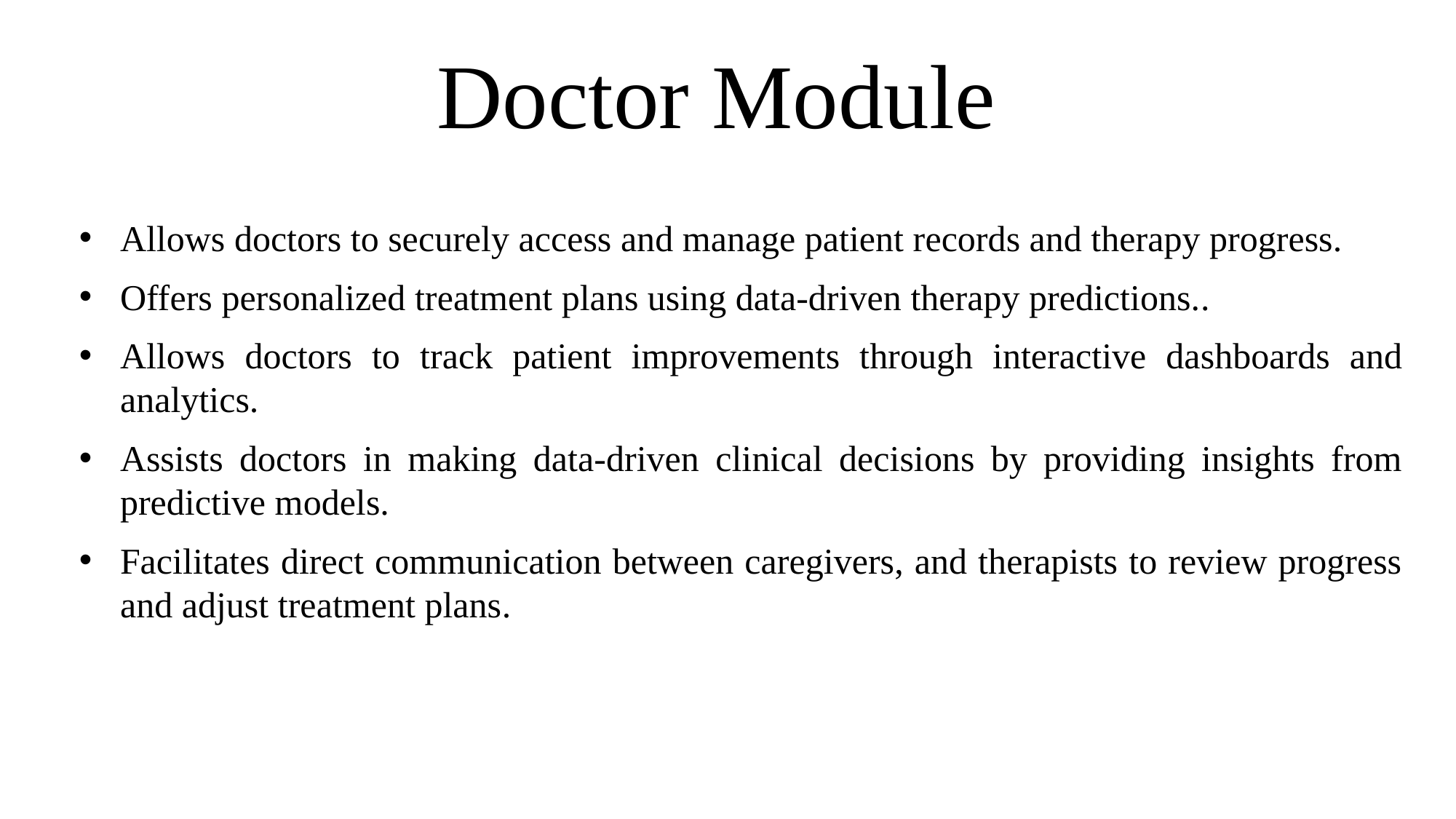

Allows doctors to securely access and manage patient records and therapy progress.
Offers personalized treatment plans using data-driven therapy predictions..
Allows doctors to track patient improvements through interactive dashboards and analytics.
Assists doctors in making data-driven clinical decisions by providing insights from predictive models.
Facilitates direct communication between caregivers, and therapists to review progress and adjust treatment plans.
# Doctor Module